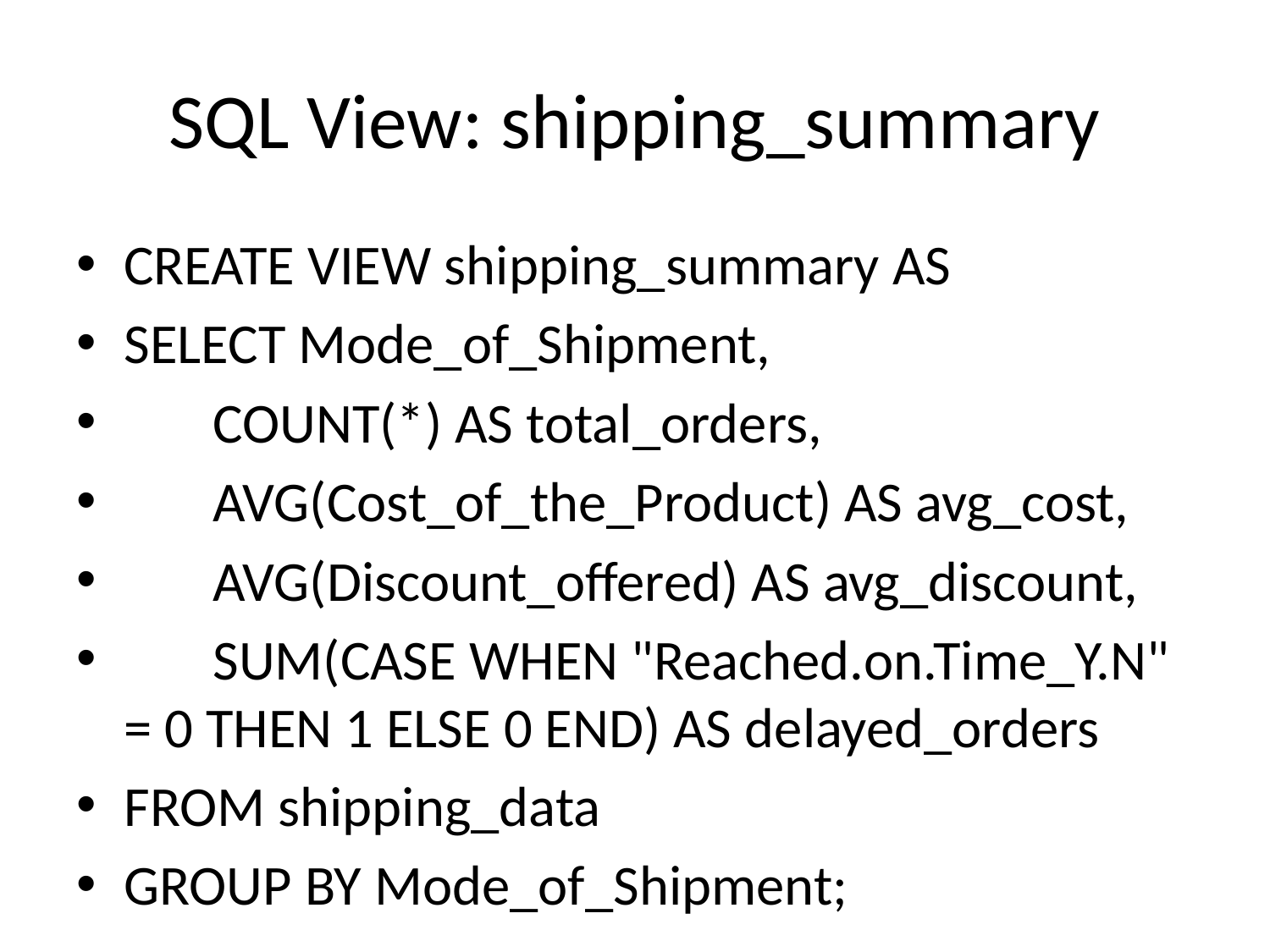

# SQL View: shipping_summary
CREATE VIEW shipping_summary AS
SELECT Mode_of_Shipment,
       COUNT(*) AS total_orders,
       AVG(Cost_of_the_Product) AS avg_cost,
       AVG(Discount_offered) AS avg_discount,
       SUM(CASE WHEN "Reached.on.Time_Y.N" = 0 THEN 1 ELSE 0 END) AS delayed_orders
FROM shipping_data
GROUP BY Mode_of_Shipment;